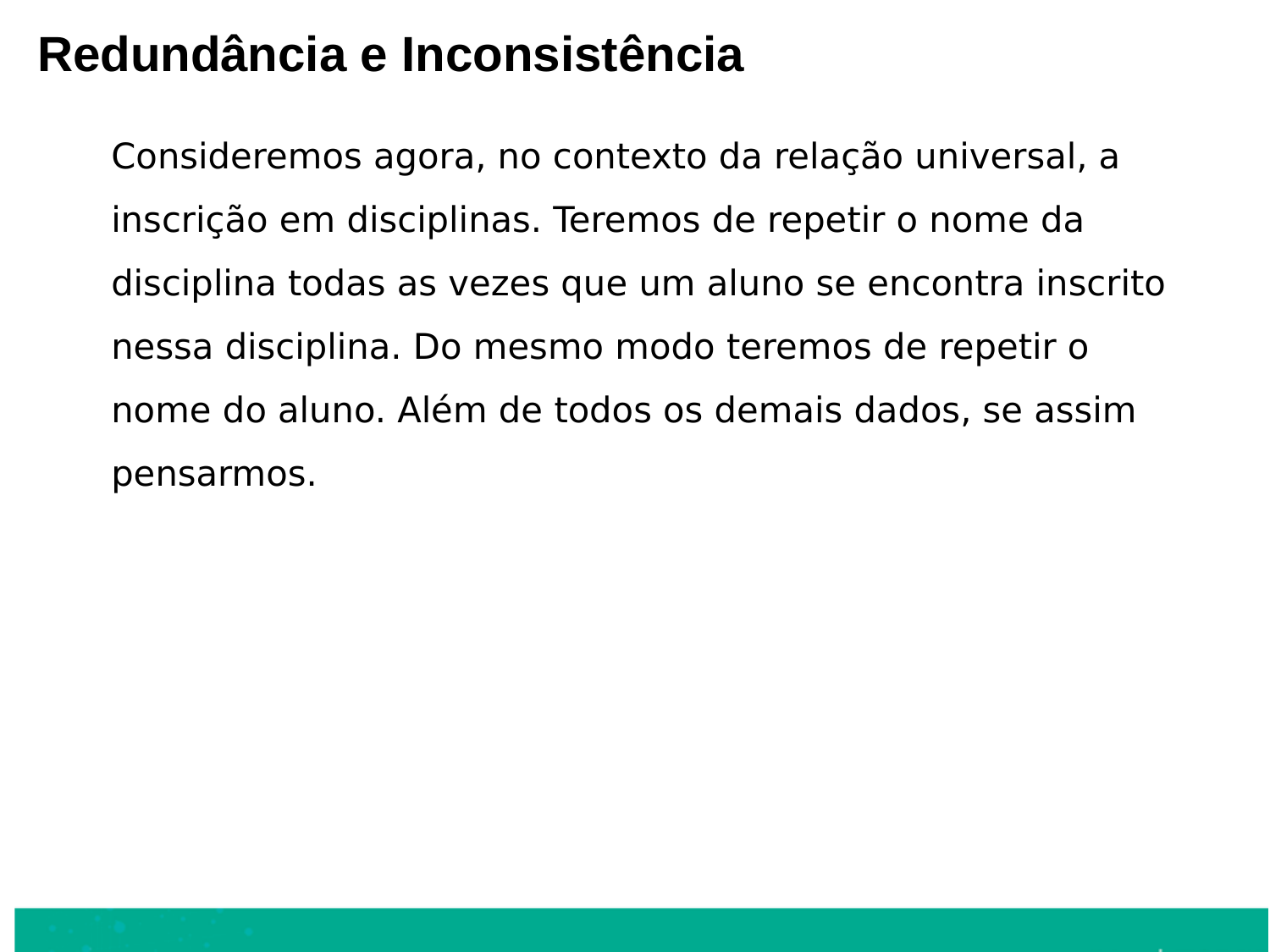

Redundância e Inconsistência

	Consideremos agora, no contexto da relação universal, a inscrição em disciplinas. Teremos de repetir o nome da disciplina todas as vezes que um aluno se encontra inscrito nessa disciplina. Do mesmo modo teremos de repetir o nome do aluno. Além de todos os demais dados, se assim pensarmos.